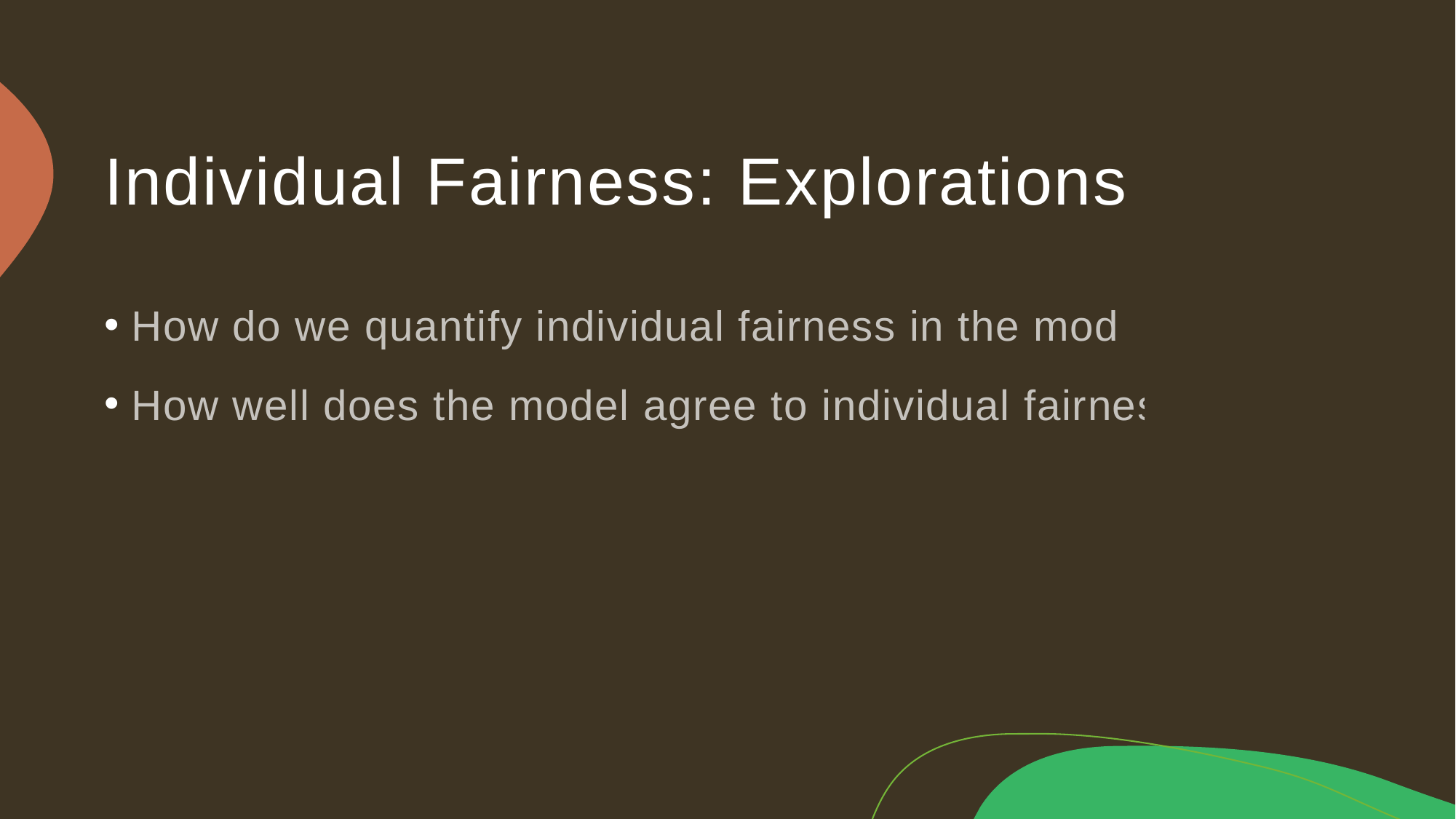

# Individual Fairness: Explorations
How do we quantify individual fairness in the model?
How well does the model agree to individual fairness?